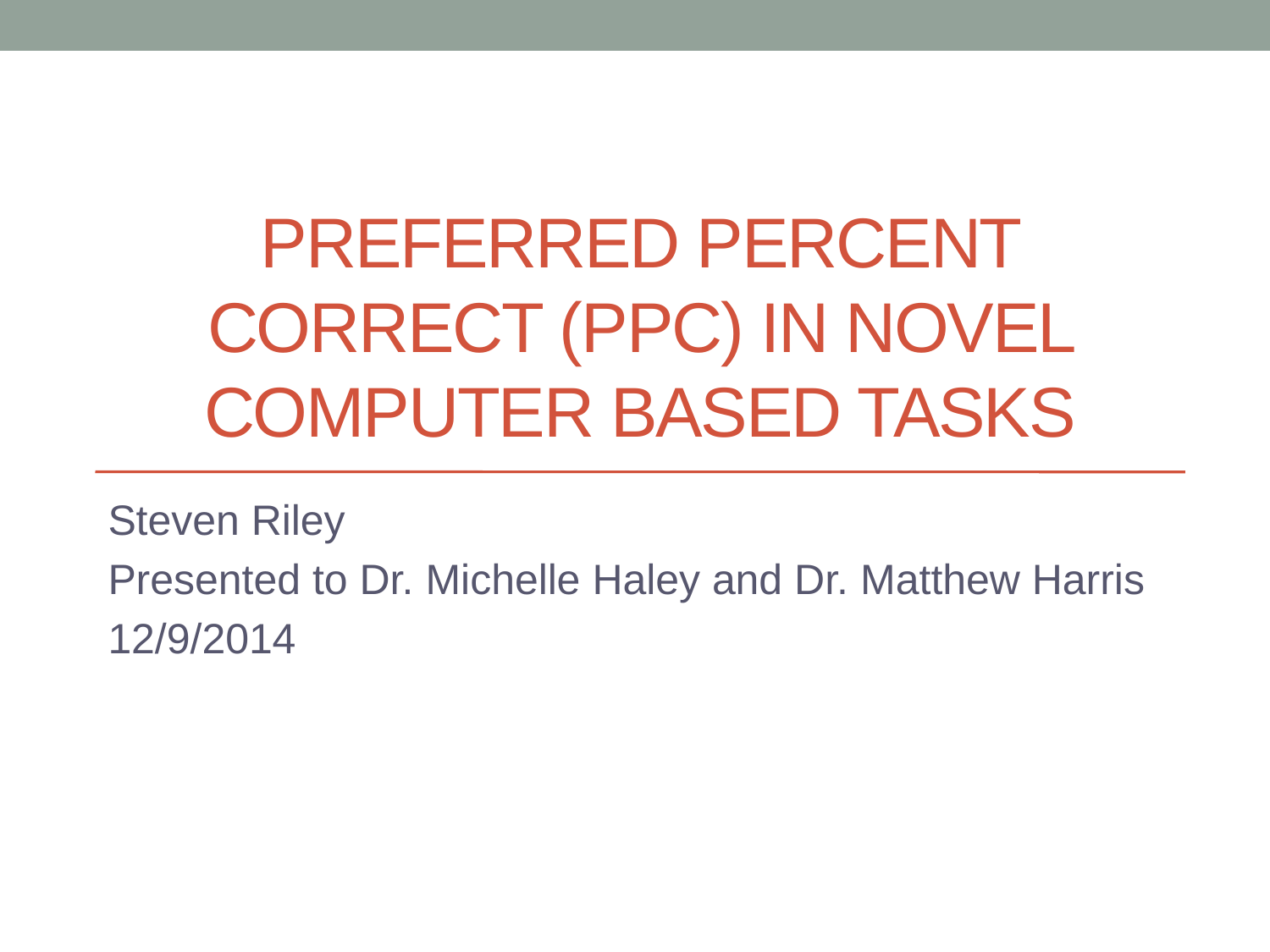

# PREFERRED PERCENT CORRECT (PPC) IN NOVEL COMPUTER BASED TASKS
Steven Riley
Presented to Dr. Michelle Haley and Dr. Matthew Harris
12/9/2014